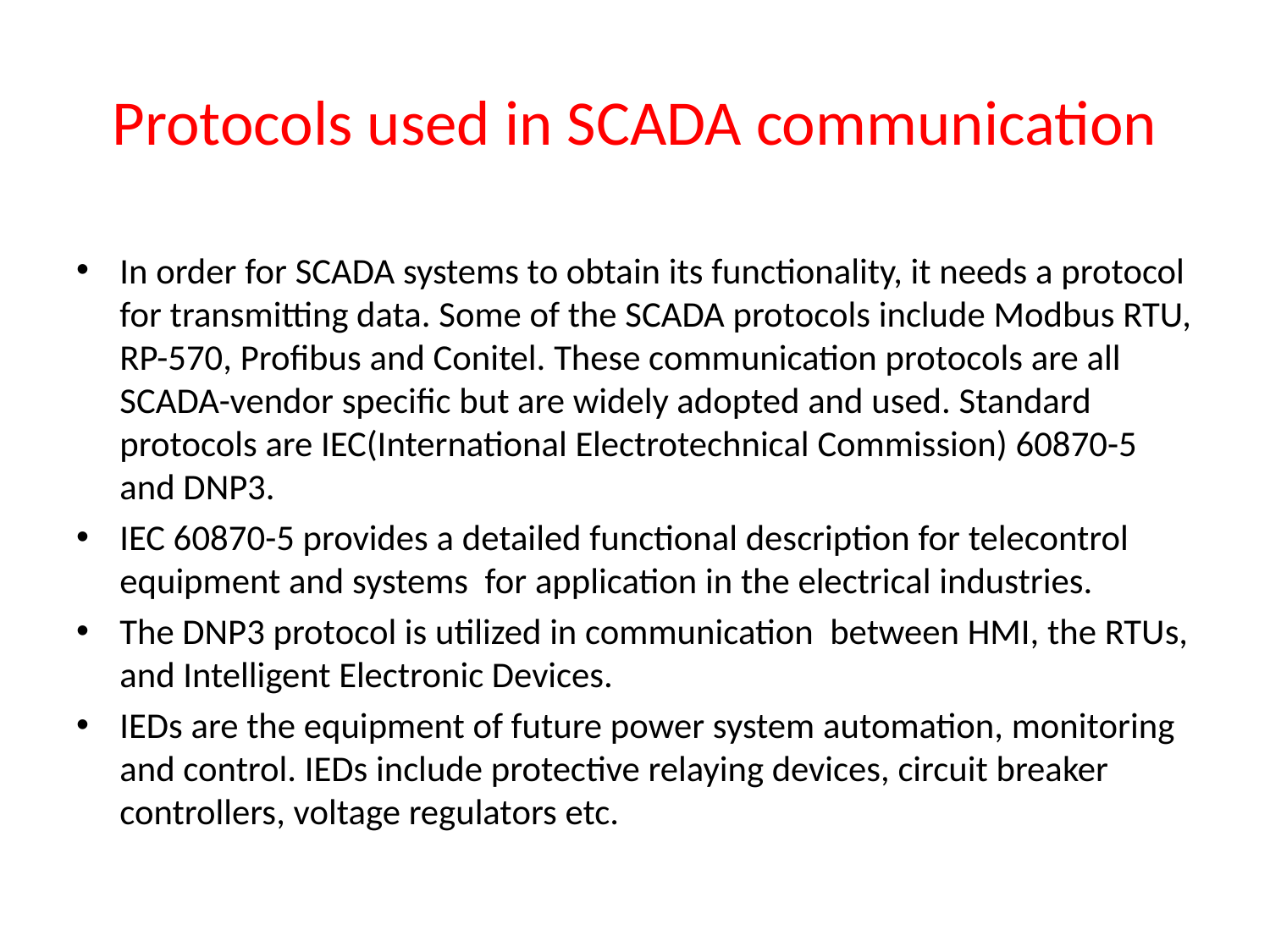

# Protocols used in SCADA communication

In order for SCADA systems to obtain its functionality, it needs a protocol for transmitting data. Some of the SCADA protocols include Modbus RTU, RP-570, Profibus and Conitel. These communication protocols are all SCADA-vendor specific but are widely adopted and used. Standard protocols are IEC(International Electrotechnical Commission) 60870-5 and DNP3.
IEC 60870-5 provides a detailed functional description for telecontrol equipment and systems  for application in the electrical industries.
The DNP3 protocol is utilized in communication  between HMI, the RTUs, and Intelligent Electronic Devices.
IEDs are the equipment of future power system automation, monitoring and control. IEDs include protective relaying devices, circuit breaker controllers, voltage regulators etc.